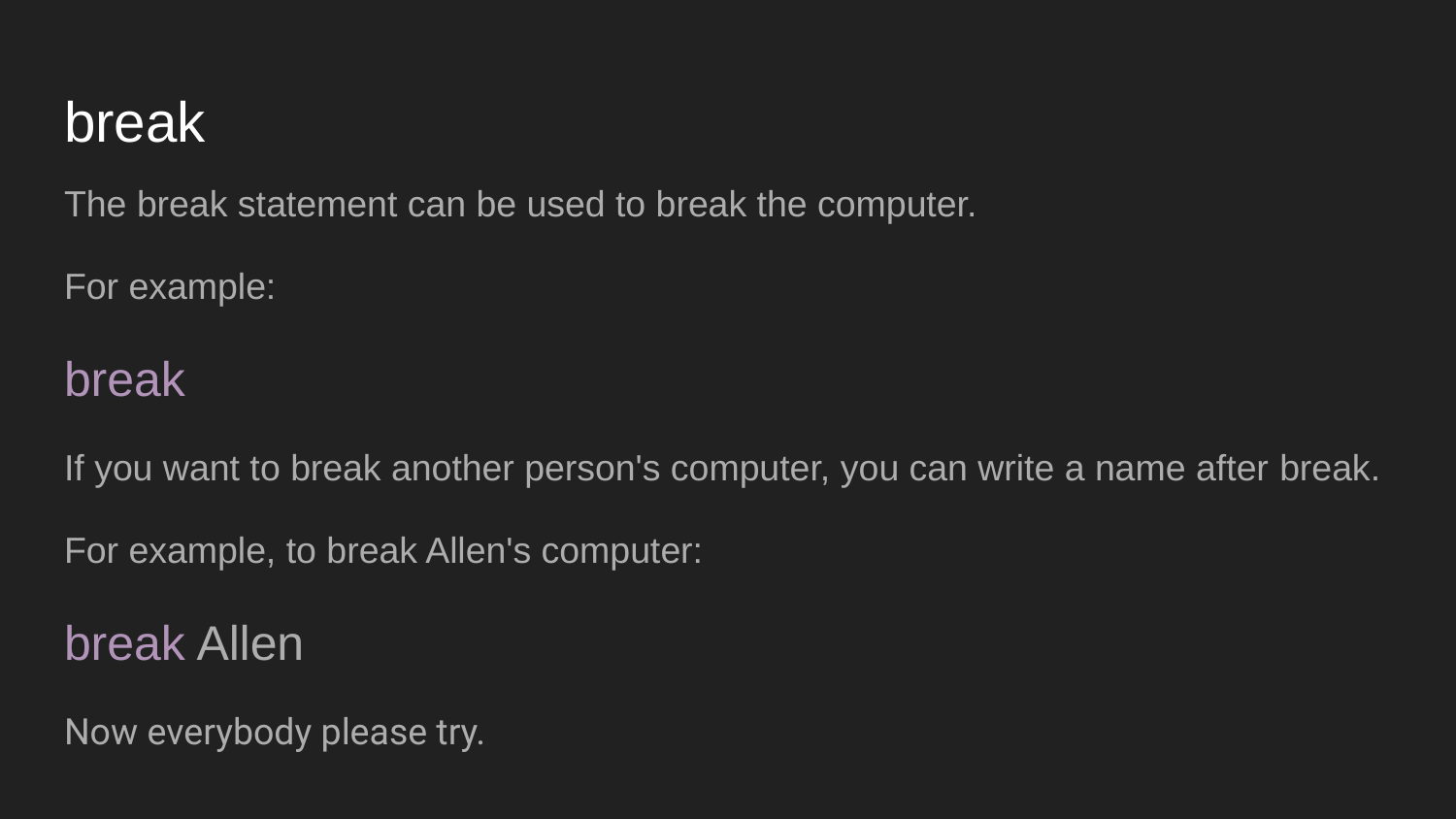

# break
The break statement can be used to break the computer.
For example:
break
If you want to break another person's computer, you can write a name after break.
For example, to break Allen's computer:
break Allen
Now everybody please try.